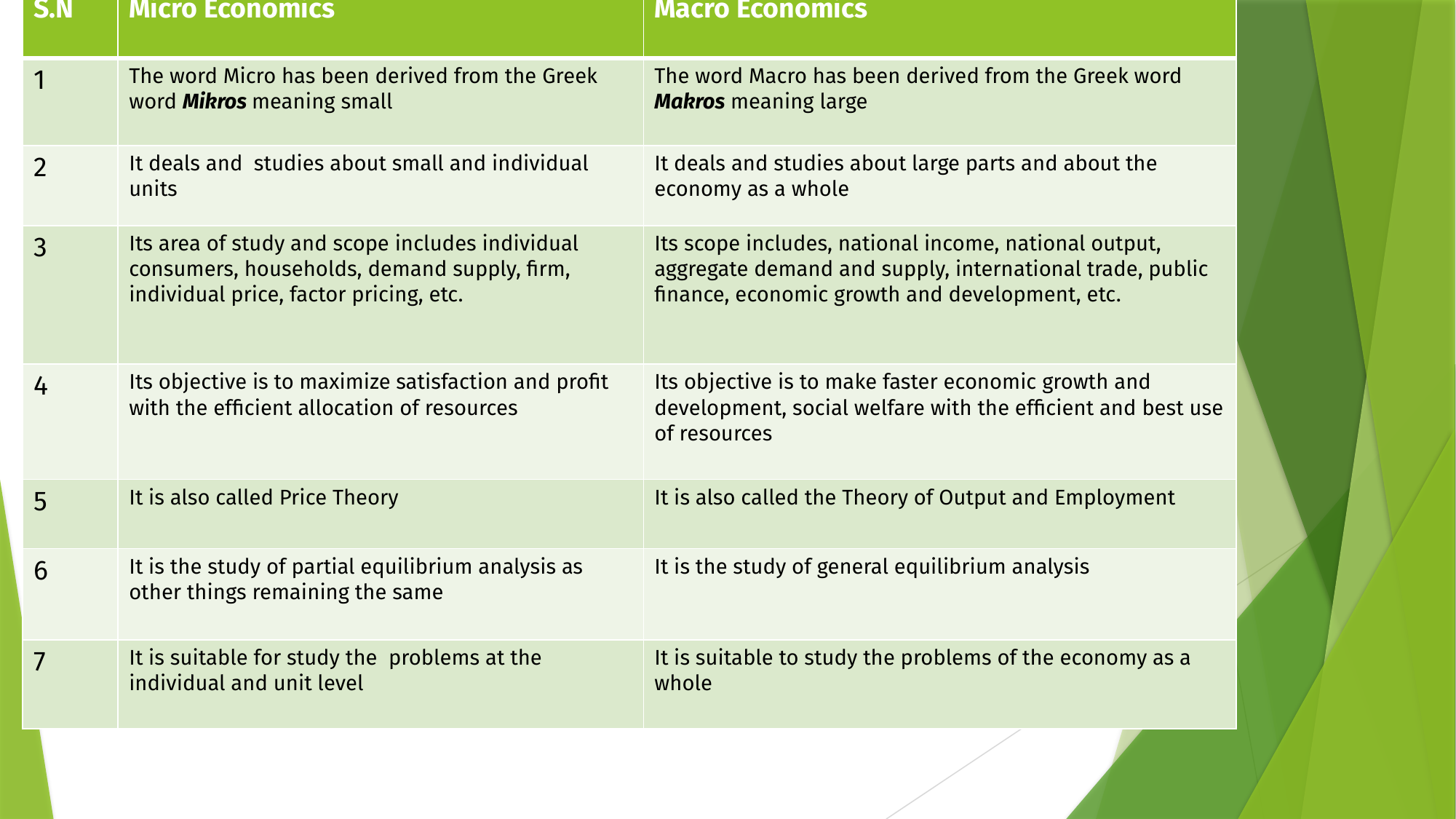

| S.N | Micro Economics | Macro Economics |
| --- | --- | --- |
| 1 | The word Micro has been derived from the Greek word Mikros meaning small | The word Macro has been derived from the Greek word Makros meaning large |
| 2 | It deals and studies about small and individual units | It deals and studies about large parts and about the economy as a whole |
| 3 | Its area of study and scope includes individual consumers, households, demand supply, firm, individual price, factor pricing, etc. | Its scope includes, national income, national output, aggregate demand and supply, international trade, public finance, economic growth and development, etc. |
| 4 | Its objective is to maximize satisfaction and profit with the efficient allocation of resources | Its objective is to make faster economic growth and development, social welfare with the efficient and best use of resources |
| 5 | It is also called Price Theory | It is also called the Theory of Output and Employment |
| 6 | It is the study of partial equilibrium analysis as other things remaining the same | It is the study of general equilibrium analysis |
| 7 | It is suitable for study the problems at the individual and unit level | It is suitable to study the problems of the economy as a whole |
# Differences between Micro and Macro Economics